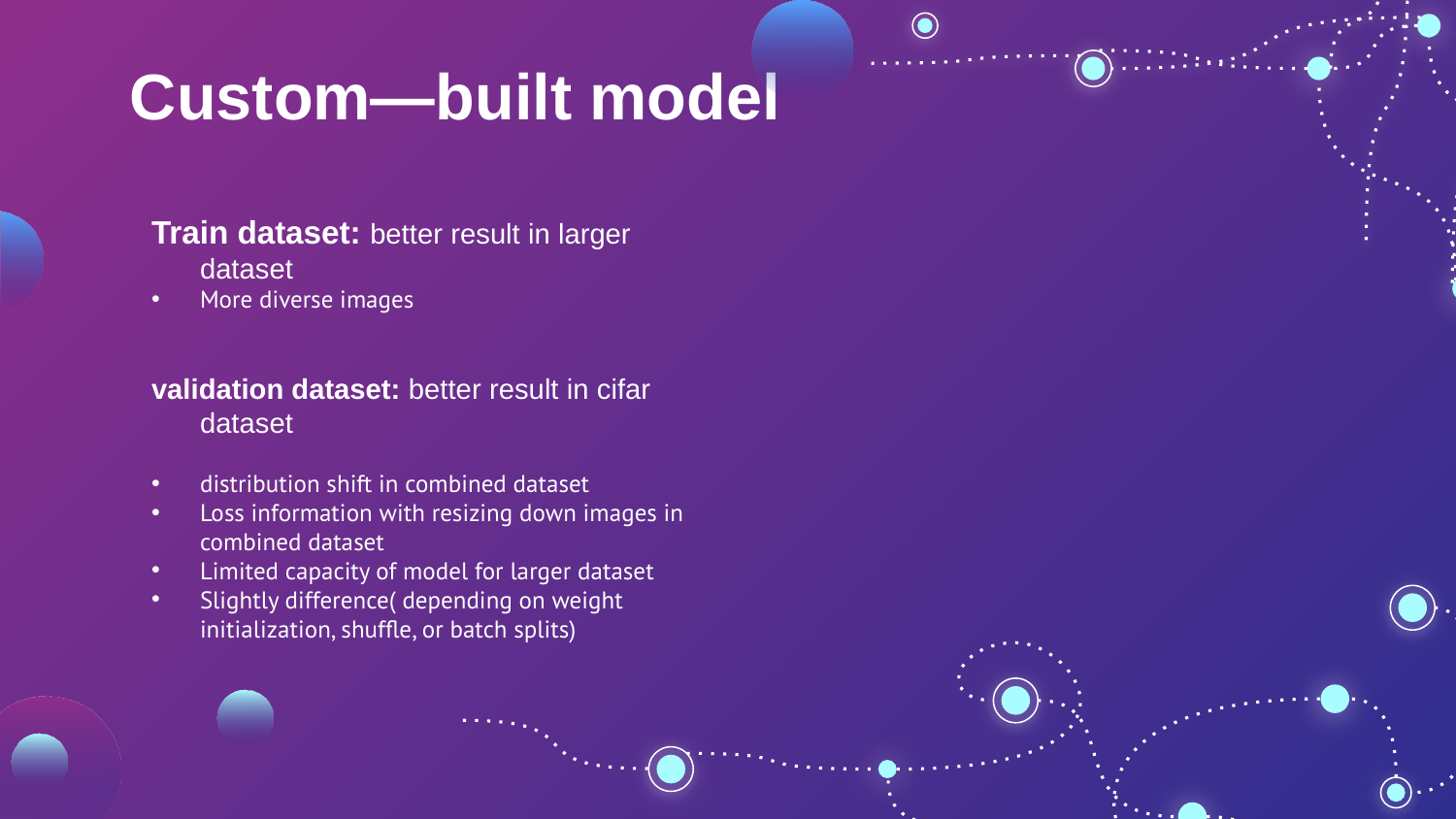

Custom—built model
Train dataset: better result in larger dataset
More diverse images

validation dataset: better result in cifar dataset
distribution shift in combined dataset
Loss information with resizing down images in combined dataset
Limited capacity of model for larger dataset
Slightly difference( depending on weight initialization, shuffle, or batch splits)